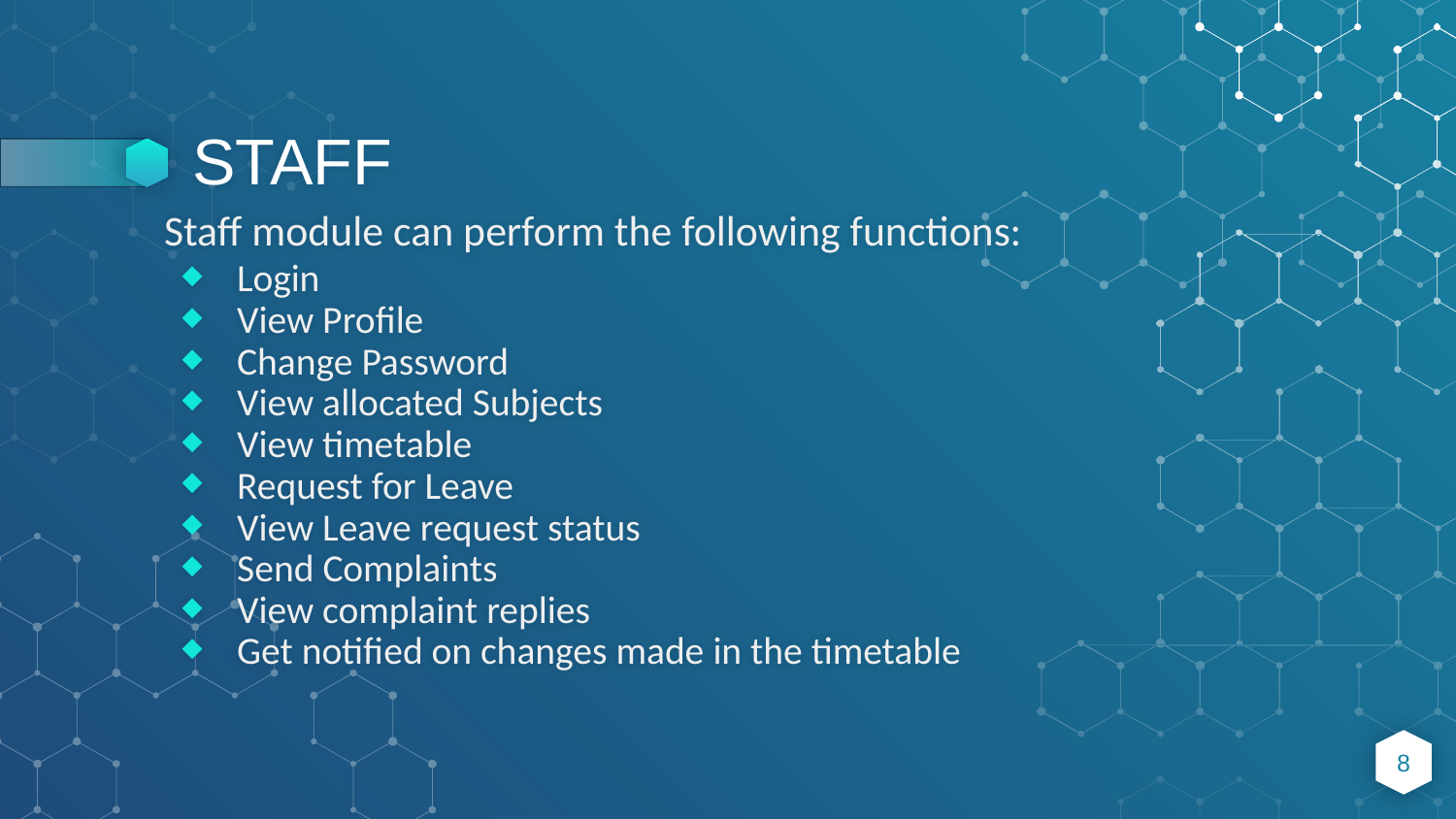

# STAFF
Staff module can perform the following functions:
Login
View Profile
Change Password
View allocated Subjects
View timetable
Request for Leave
View Leave request status
Send Complaints
View complaint replies
Get notified on changes made in the timetable

8